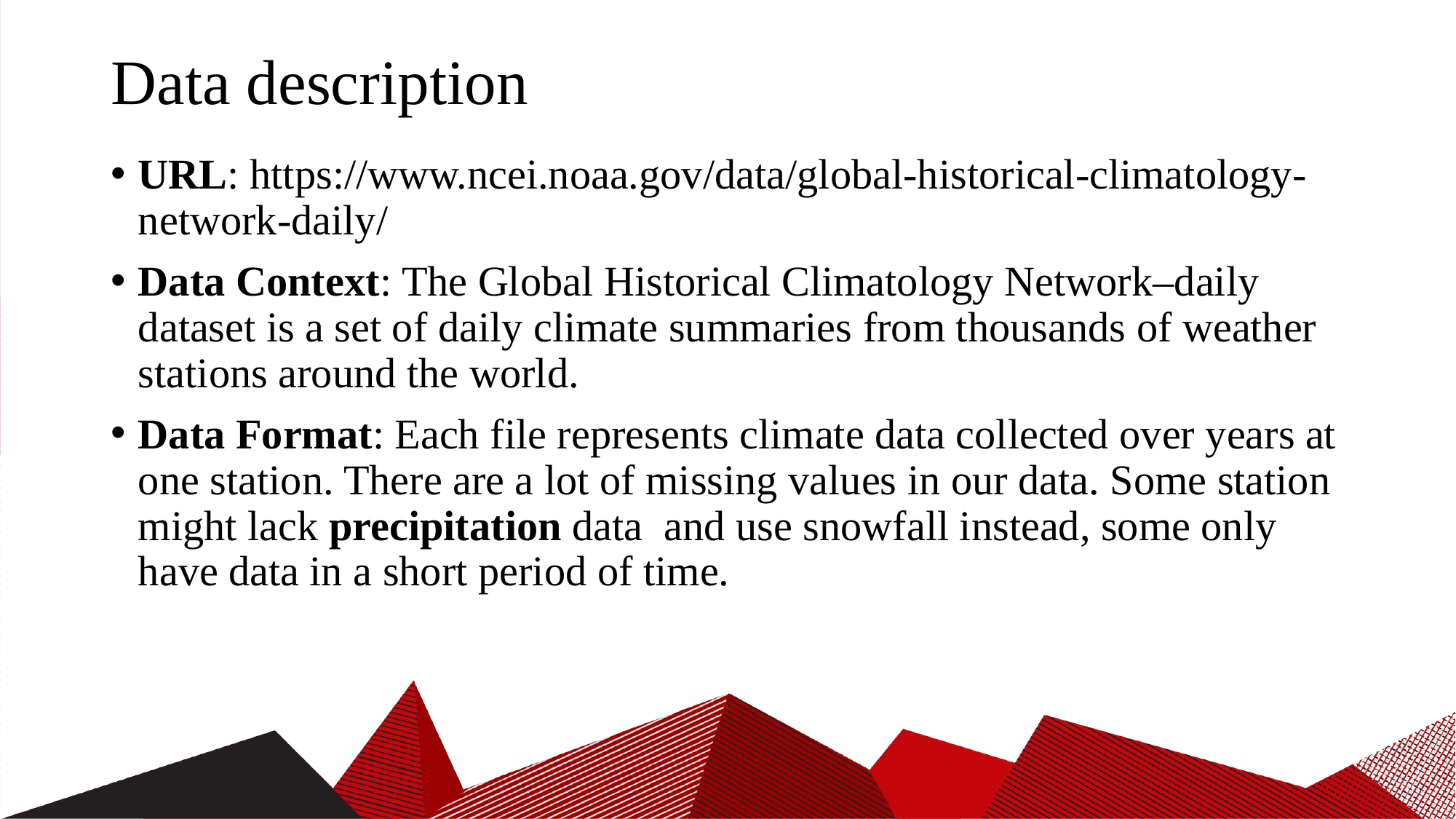

# Data description
URL: https://www.ncei.noaa.gov/data/global-historical-climatology-network-daily/
Data Context: The Global Historical Climatology Network–daily dataset is a set of daily climate summaries from thousands of weather stations around the world.
Data Format: Each file represents climate data collected over years at one station. There are a lot of missing values in our data. Some station might lack precipitation data  and use snowfall instead, some only have data in a short period of time.